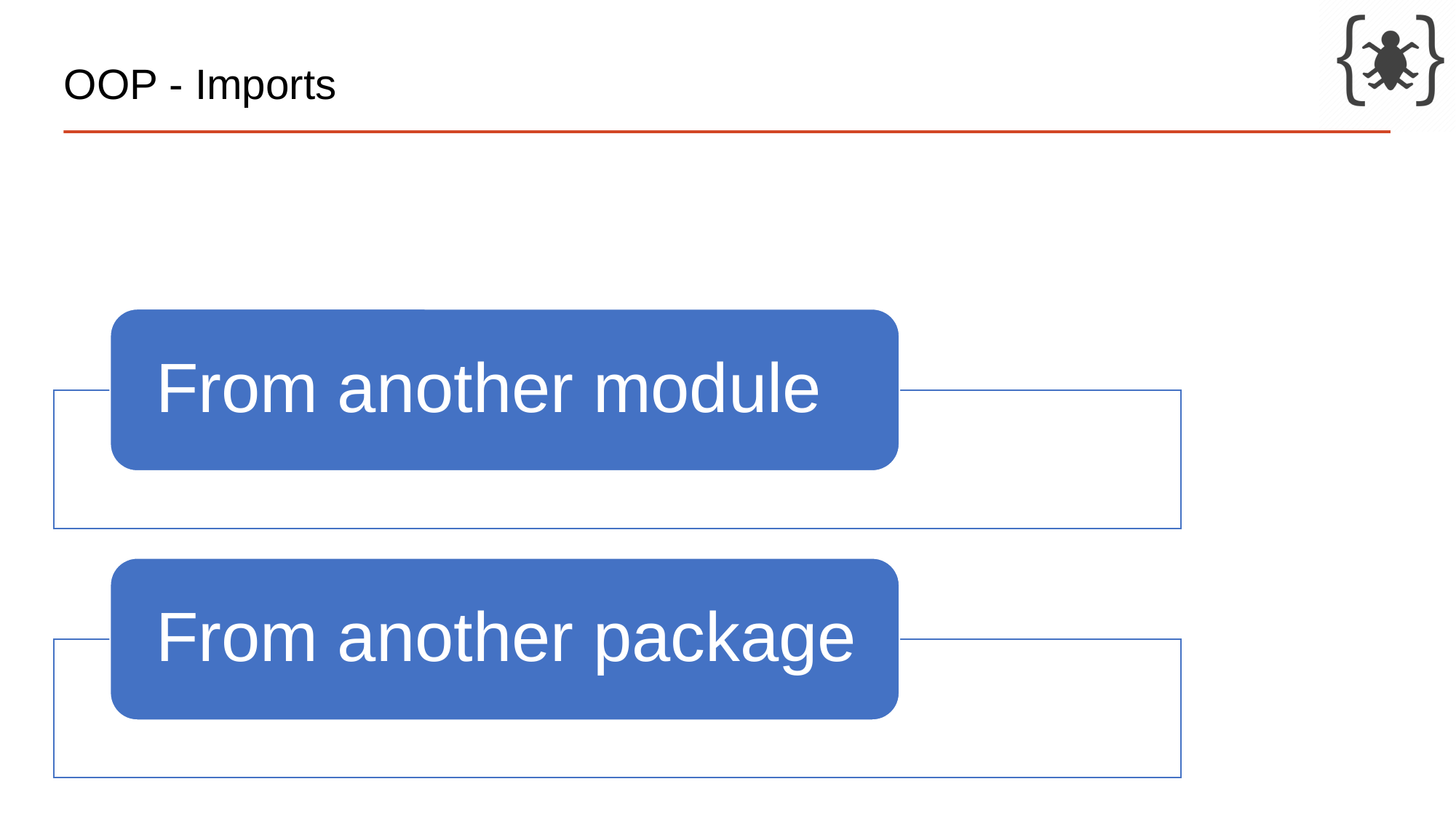

# OOP - Imports
From another module
From another package